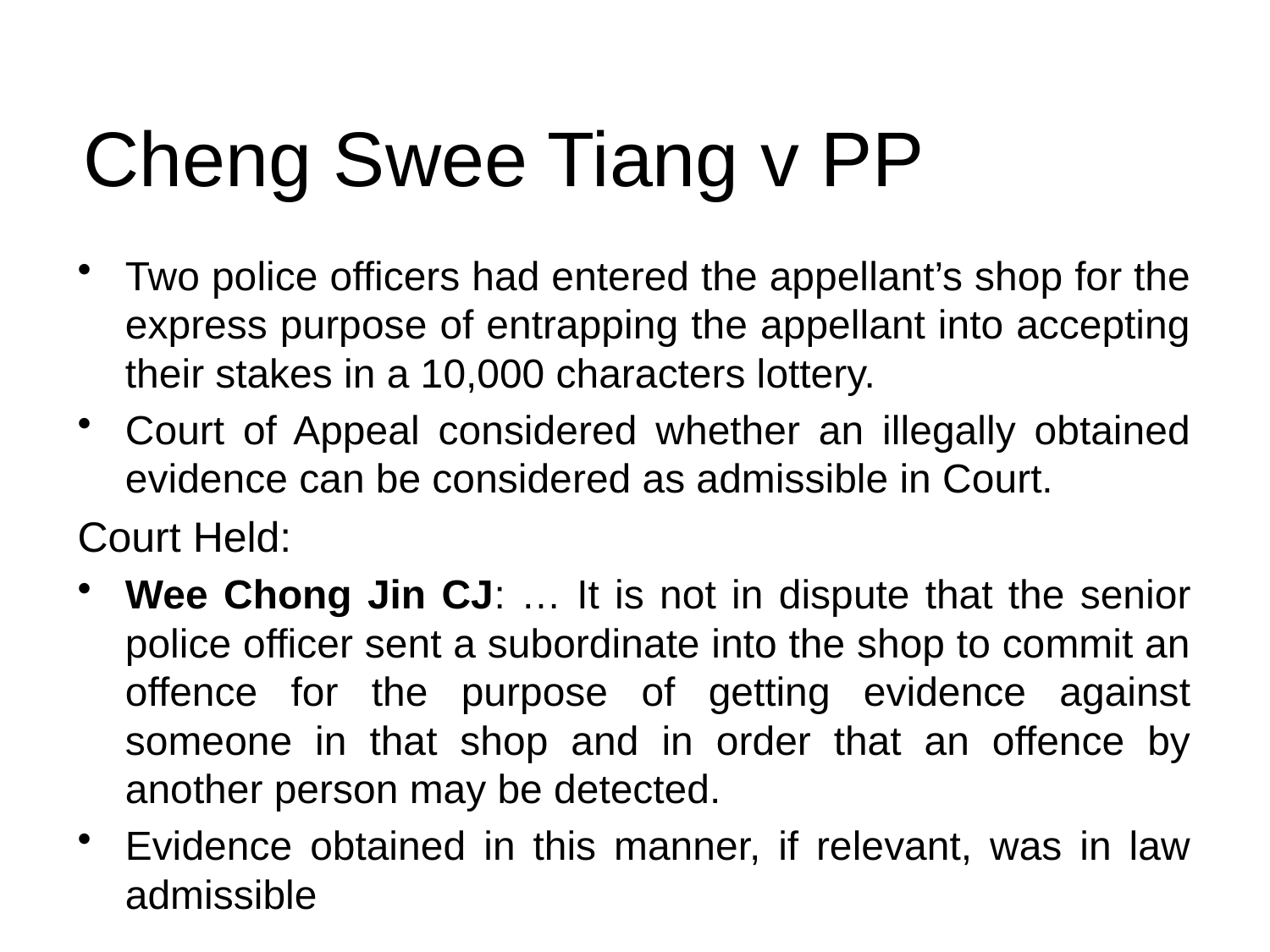

# Cheng Swee Tiang v PP
Two police officers had entered the appellant’s shop for the express purpose of entrapping the appellant into accepting their stakes in a 10,000 characters lottery.
Court of Appeal considered whether an illegally obtained evidence can be considered as admissible in Court.
Court Held:
Wee Chong Jin CJ: … It is not in dispute that the senior police officer sent a subordinate into the shop to commit an offence for the purpose of getting evidence against someone in that shop and in order that an offence by another person may be detected.
Evidence obtained in this manner, if relevant, was in law admissible